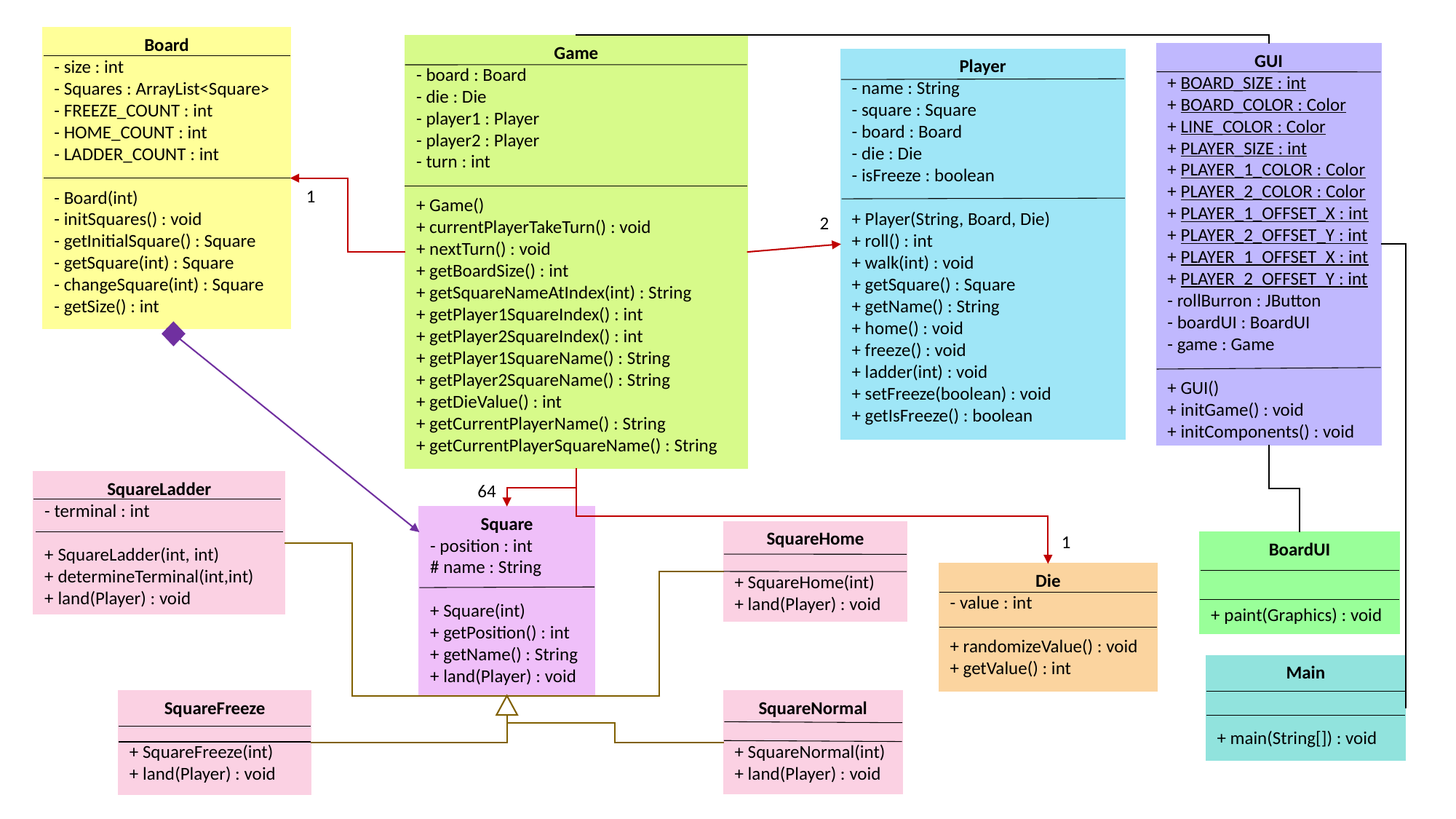

Board
- size : int
- Squares : ArrayList<Square>
- FREEZE_COUNT : int
- HOME_COUNT : int
- LADDER_COUNT : int

- Board(int)
- initSquares() : void
- getInitialSquare() : Square
- getSquare(int) : Square
- changeSquare(int) : Square
- getSize() : int
Game
- board : Board
- die : Die
- player1 : Player
- player2 : Player
- turn : int

+ Game()
+ currentPlayerTakeTurn() : void
+ nextTurn() : void
+ getBoardSize() : int
+ getSquareNameAtIndex(int) : String
+ getPlayer1SquareIndex() : int
+ getPlayer2SquareIndex() : int
+ getPlayer1SquareName() : String
+ getPlayer2SquareName() : String
+ getDieValue() : int
+ getCurrentPlayerName() : String
+ getCurrentPlayerSquareName() : String

GUI
+ BOARD_SIZE : int
+ BOARD_COLOR : Color
+ LINE_COLOR : Color
+ PLAYER_SIZE : int
+ PLAYER_1_COLOR : Color
+ PLAYER_2_COLOR : Color
+ PLAYER_1_OFFSET_X : int
+ PLAYER_2_OFFSET_Y : int
+ PLAYER_1_OFFSET_X : int
+ PLAYER_2_OFFSET_Y : int
- rollBurron : JButton
- boardUI : BoardUI
- game : Game

+ GUI()
+ initGame() : void
+ initComponents() : void

Player
- name : String
- square : Square
- board : Board
- die : Die
- isFreeze : boolean

+ Player(String, Board, Die)
+ roll() : int
+ walk(int) : void
+ getSquare() : Square
+ getName() : String
+ home() : void
+ freeze() : void
+ ladder(int) : void
+ setFreeze(boolean) : void
+ getIsFreeze() : boolean

1
2

SquareLadder
- terminal : int

+ SquareLadder(int, int)
+ determineTerminal(int,int)
+ land(Player) : void
64
Square
- position : int
# name : String

+ Square(int)
+ getPosition() : int
+ getName() : String
+ land(Player) : void
SquareHome

+ SquareHome(int)
+ land(Player) : void
1
BoardUI

+ paint(Graphics) : void
Die
- value : int

+ randomizeValue() : void
+ getValue() : int
Main

+ main(String[]) : void
SquareFreeze

+ SquareFreeze(int)
+ land(Player) : void
SquareNormal

+ SquareNormal(int)
+ land(Player) : void